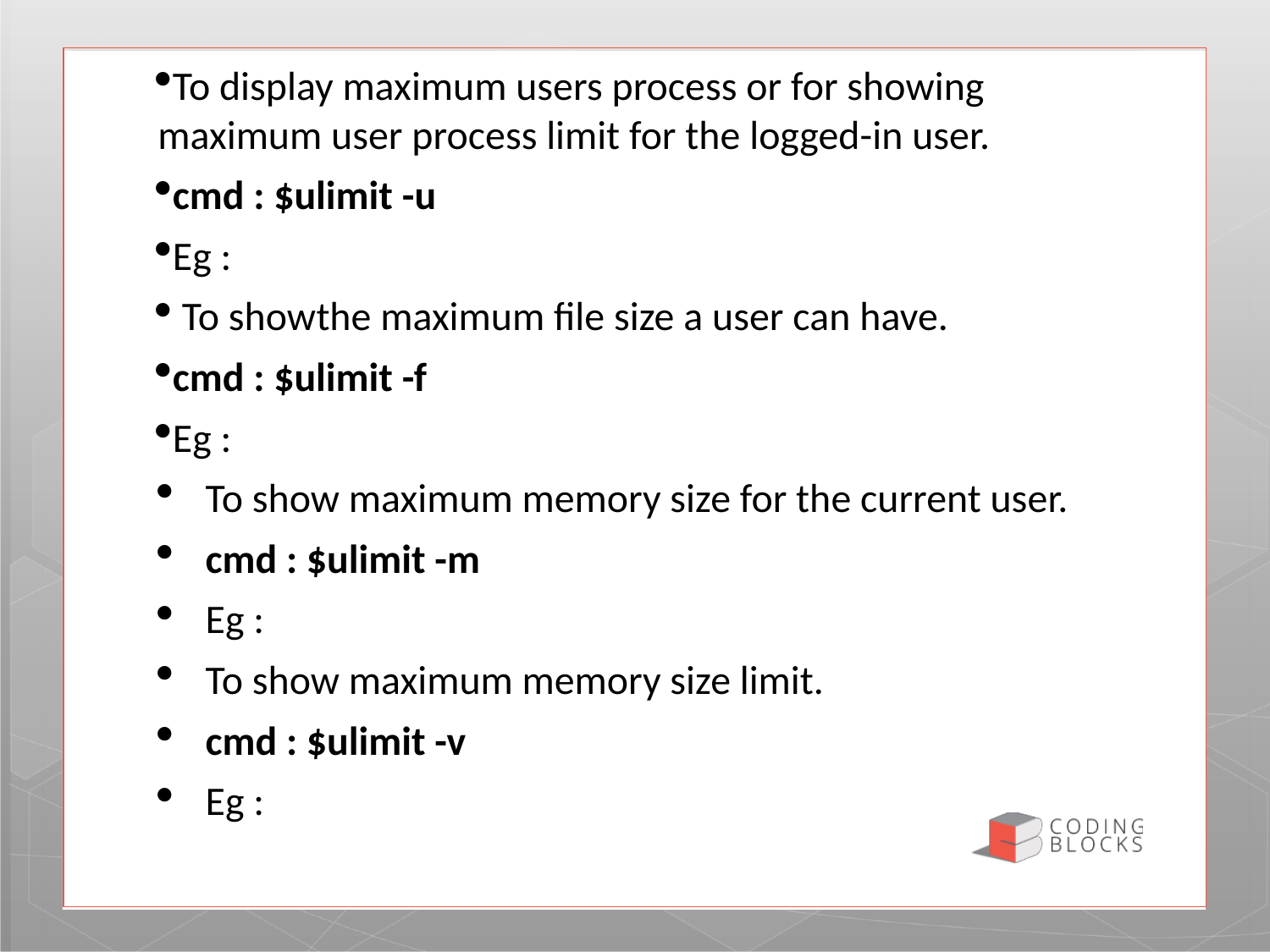

To display maximum users process or for showing maximum user process limit for the logged-in user.
cmd : $ulimit -u
Eg :
 To showthe maximum file size a user can have.
cmd : $ulimit -f
Eg :
To show maximum memory size for the current user.
cmd : $ulimit -m
Eg :
To show maximum memory size limit.
cmd : $ulimit -v
Eg :